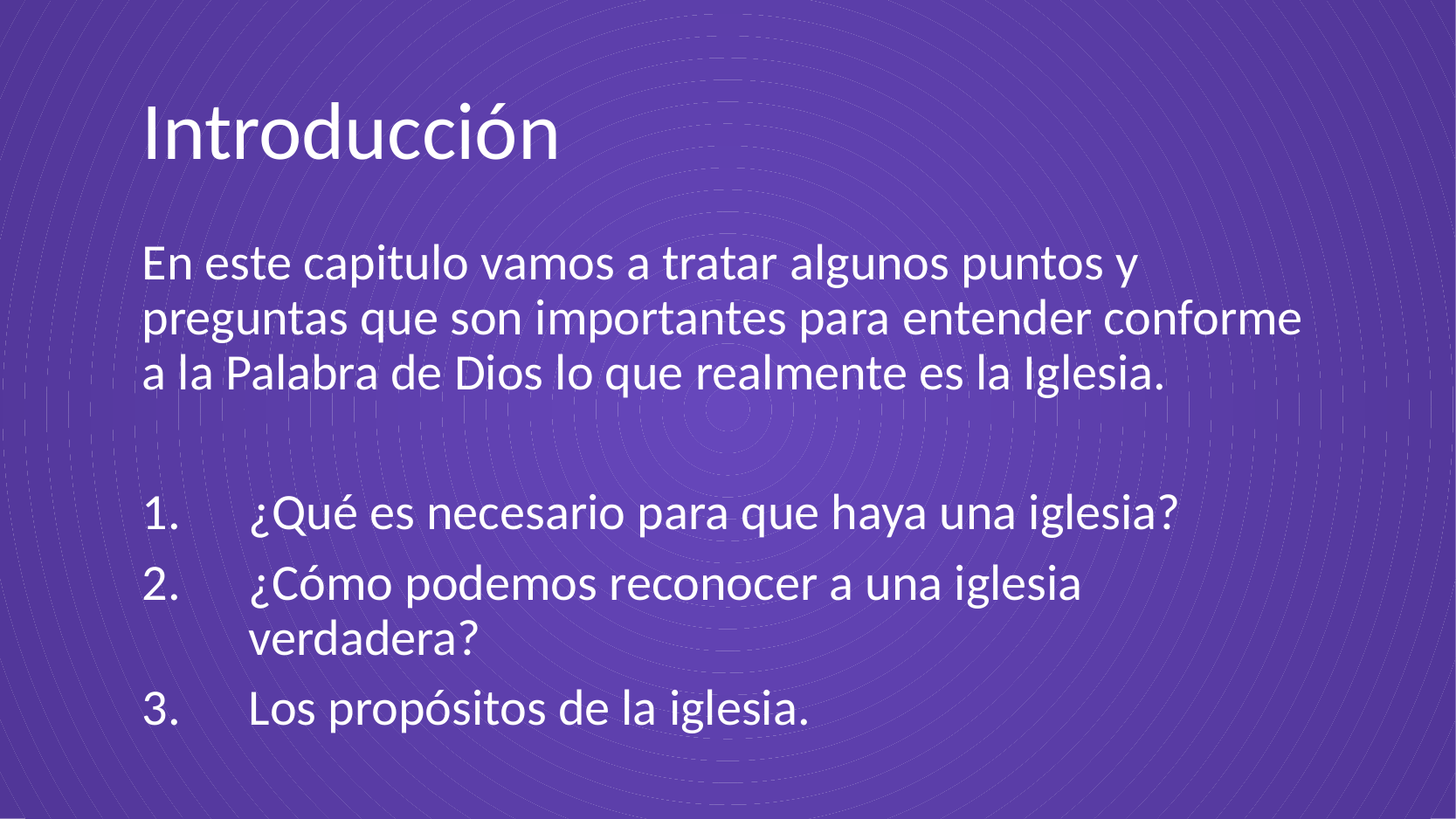

# Introducción
En este capitulo vamos a tratar algunos puntos y preguntas que son importantes para entender conforme a la Palabra de Dios lo que realmente es la Iglesia.

¿Qué es necesario para que haya una iglesia?
¿Cómo podemos reconocer a una iglesia verdadera?
Los propósitos de la iglesia.